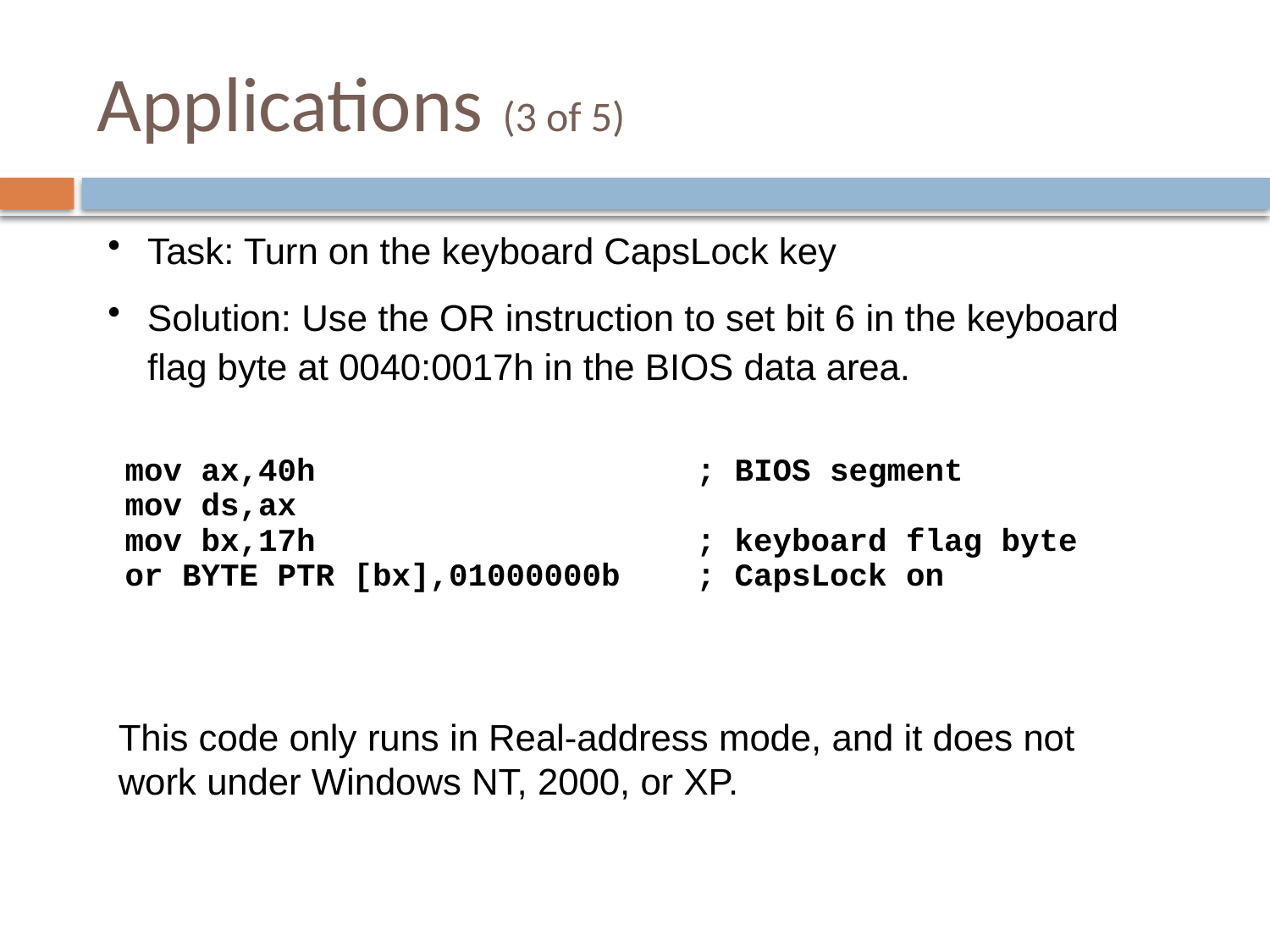

# Applications  (3 of 5)
Task: Turn on the keyboard CapsLock key
Solution: Use the OR instruction to set bit 6 in the keyboard flag byte at 0040:0017h in the BIOS data area.
mov ax,40h	; BIOS segment
mov ds,ax
mov bx,17h	; keyboard flag byte
or BYTE PTR [bx],01000000b	; CapsLock on
This code only runs in Real-address mode, and it does not work under Windows NT, 2000, or XP.